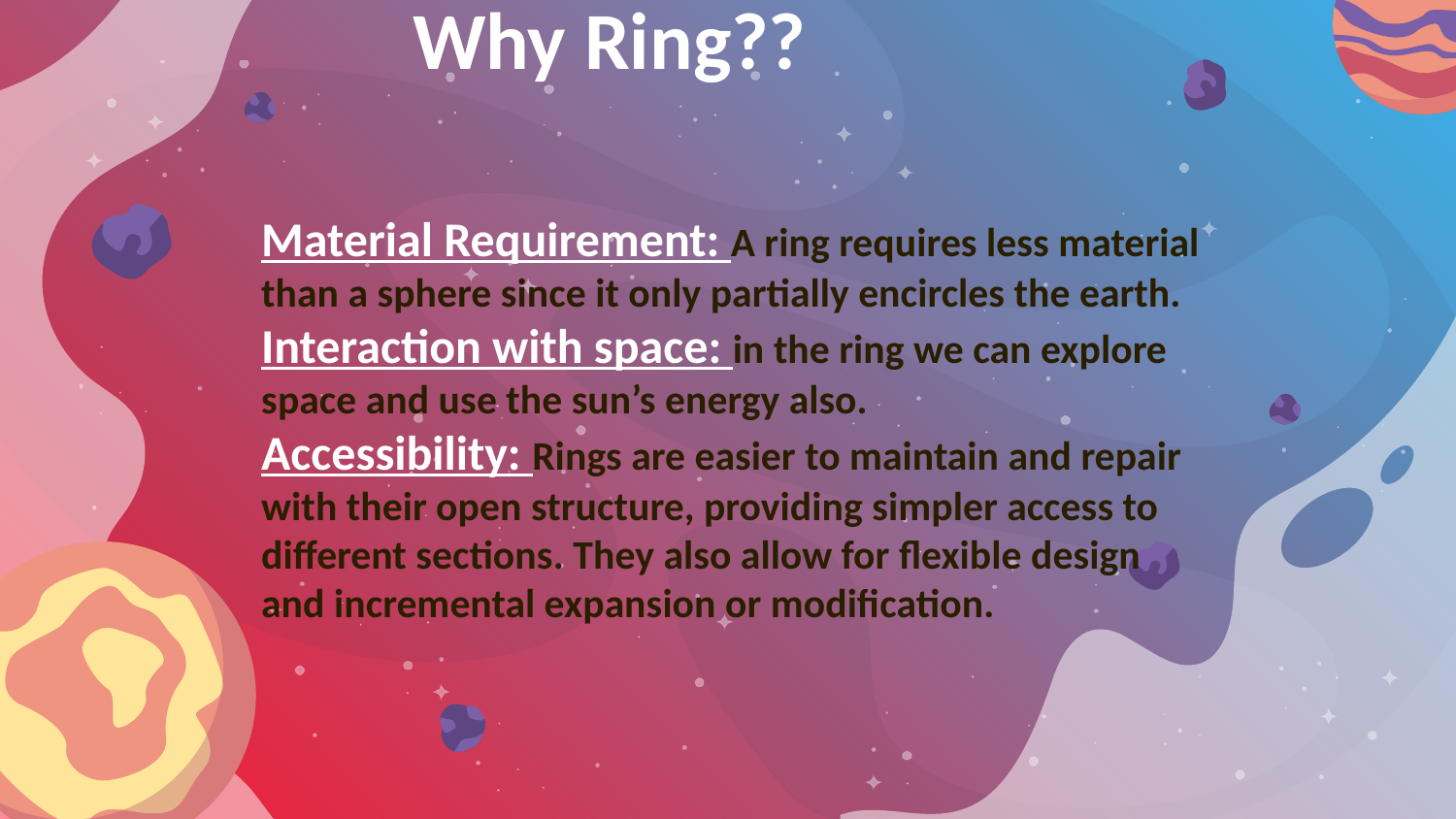

Why Ring??

# Material Requirement: A ring requires less material than a sphere since it only partially encircles the earth. Interaction with space: in the ring we can explore space and use the sun’s energy also. Accessibility: Rings are easier to maintain and repair with their open structure, providing simpler access to different sections. They also allow for flexible design and incremental expansion or modification.